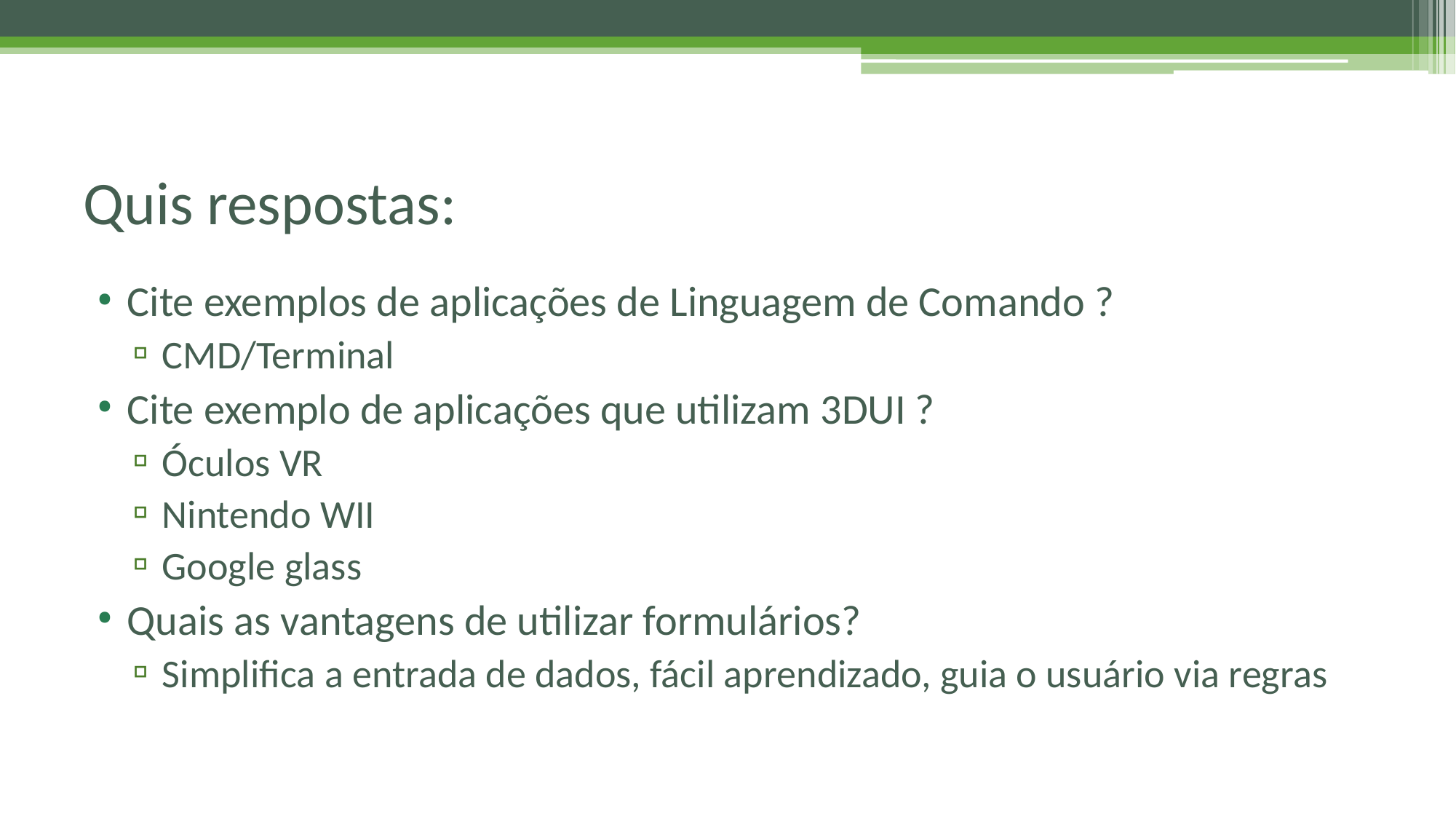

# Quis respostas:
Cite exemplos de aplicações de Linguagem de Comando ?
CMD/Terminal
Cite exemplo de aplicações que utilizam 3DUI ?
Óculos VR
Nintendo WII
Google glass
Quais as vantagens de utilizar formulários?
Simplifica a entrada de dados, fácil aprendizado, guia o usuário via regras